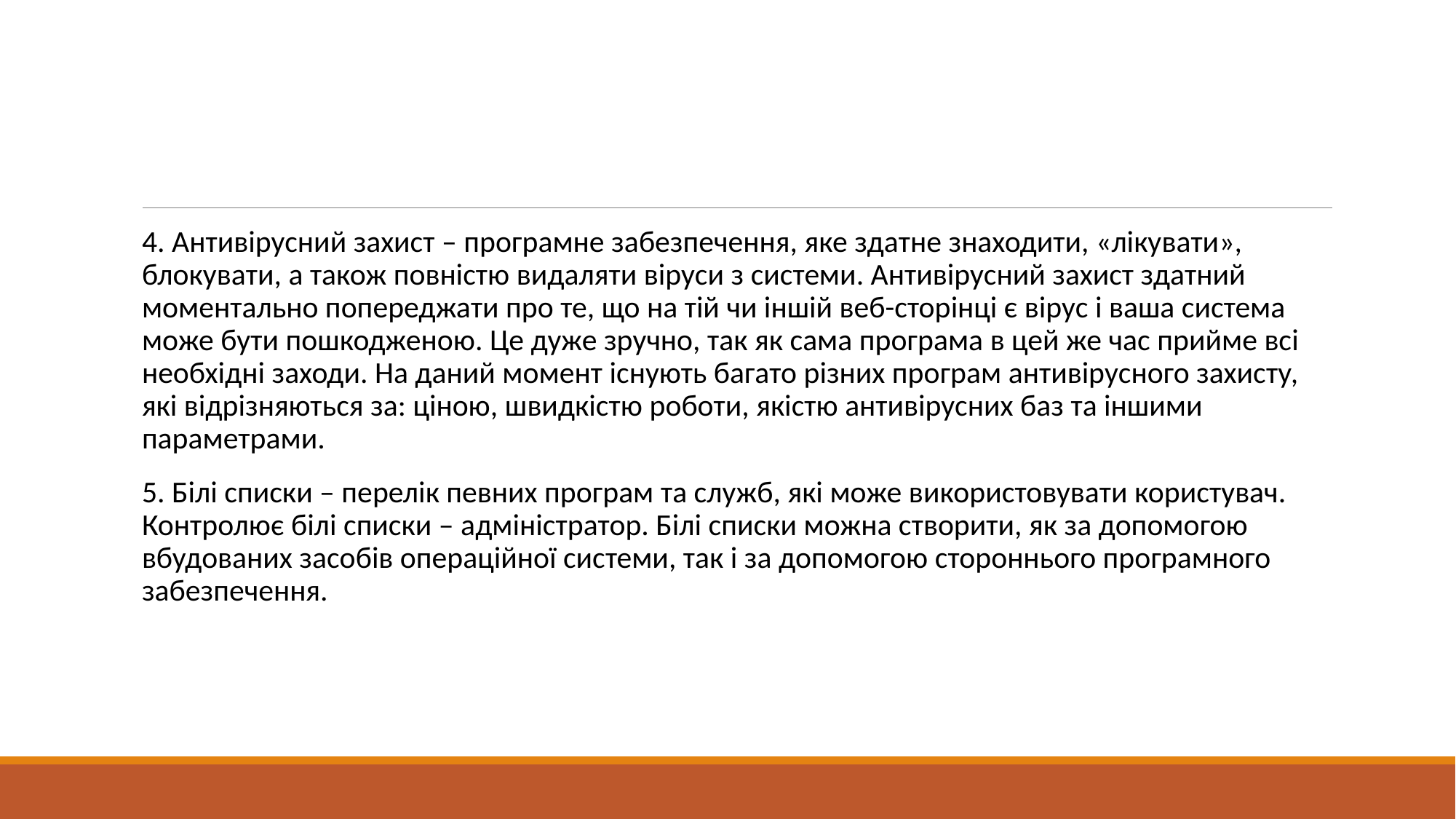

#
4. Антивiрусний захист – програмне забезпечення, яке здатне знаходити, «лiкувати», блокувати, а також повнiстю видаляти вiруси з системи. Антивiрусний захист здатний моментально попереджати про те, що на тiй чи iншiй веб-сторiнцi є вiрус i ваша система може бути пошкодженою. Це дуже зручно, так як сама програма в цей же час прийме всi необхiднi заходи. На даний момент iснують багато рiзних програм антивiрусного захисту, якi вiдрiзняються за: цiною, швидкiстю роботи, якiстю антивiрусних баз та iншими параметрами.
5. Бiлi списки – перелiк певних програм та служб, якi може використовувати користувач. Контролює бiлi списки – адмiнiстратор. Бiлi списки можна створити, як за допомогою вбудованих засобiв операцiйної системи, так i за допомогою стороннього програмного забезпечення.